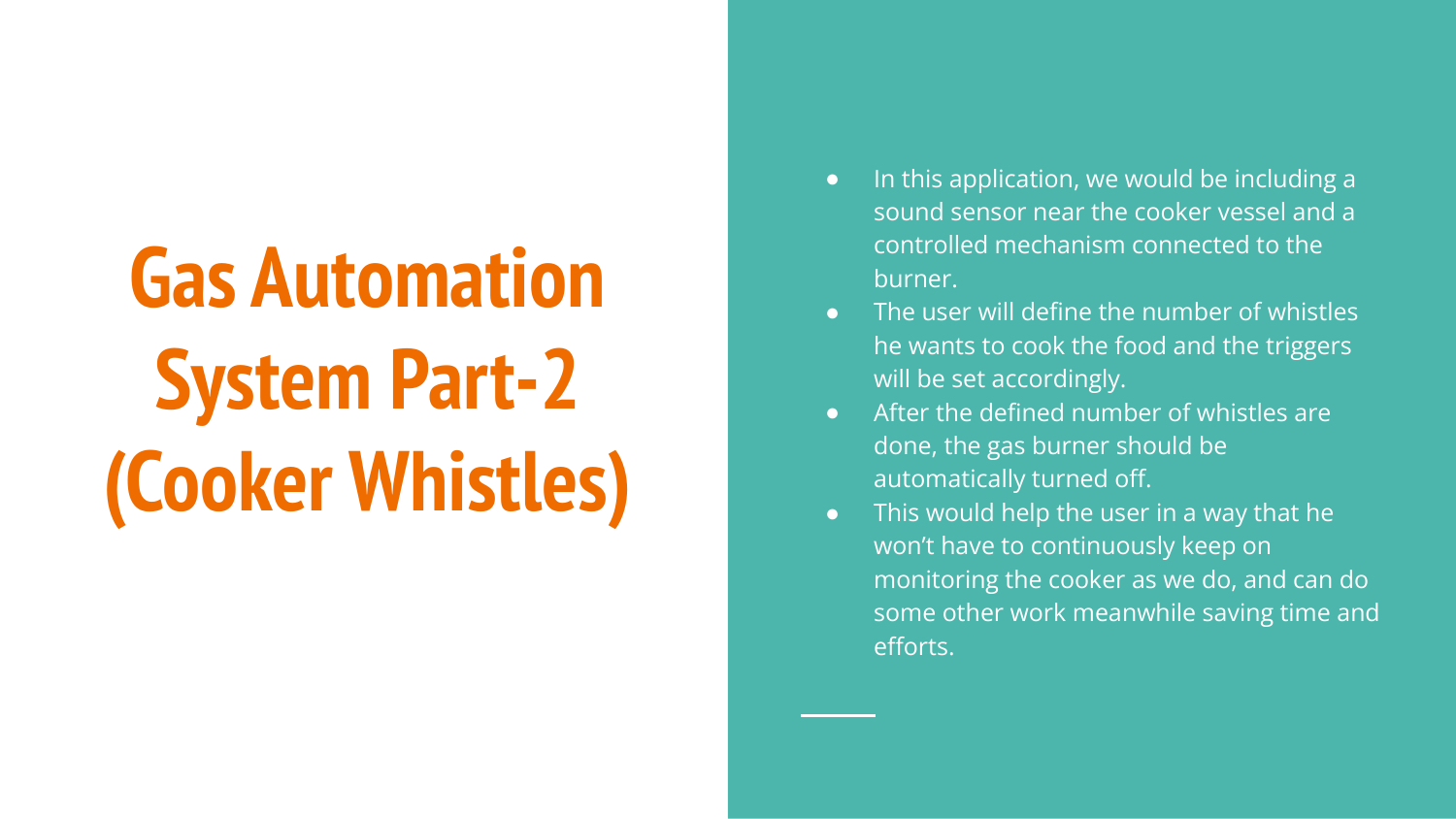

In this application, we would be including a sound sensor near the cooker vessel and a controlled mechanism connected to the burner.
The user will define the number of whistles he wants to cook the food and the triggers will be set accordingly.
After the defined number of whistles are done, the gas burner should be automatically turned off.
This would help the user in a way that he won’t have to continuously keep on monitoring the cooker as we do, and can do some other work meanwhile saving time and efforts.
# Gas Automation System Part-2 (Cooker Whistles)